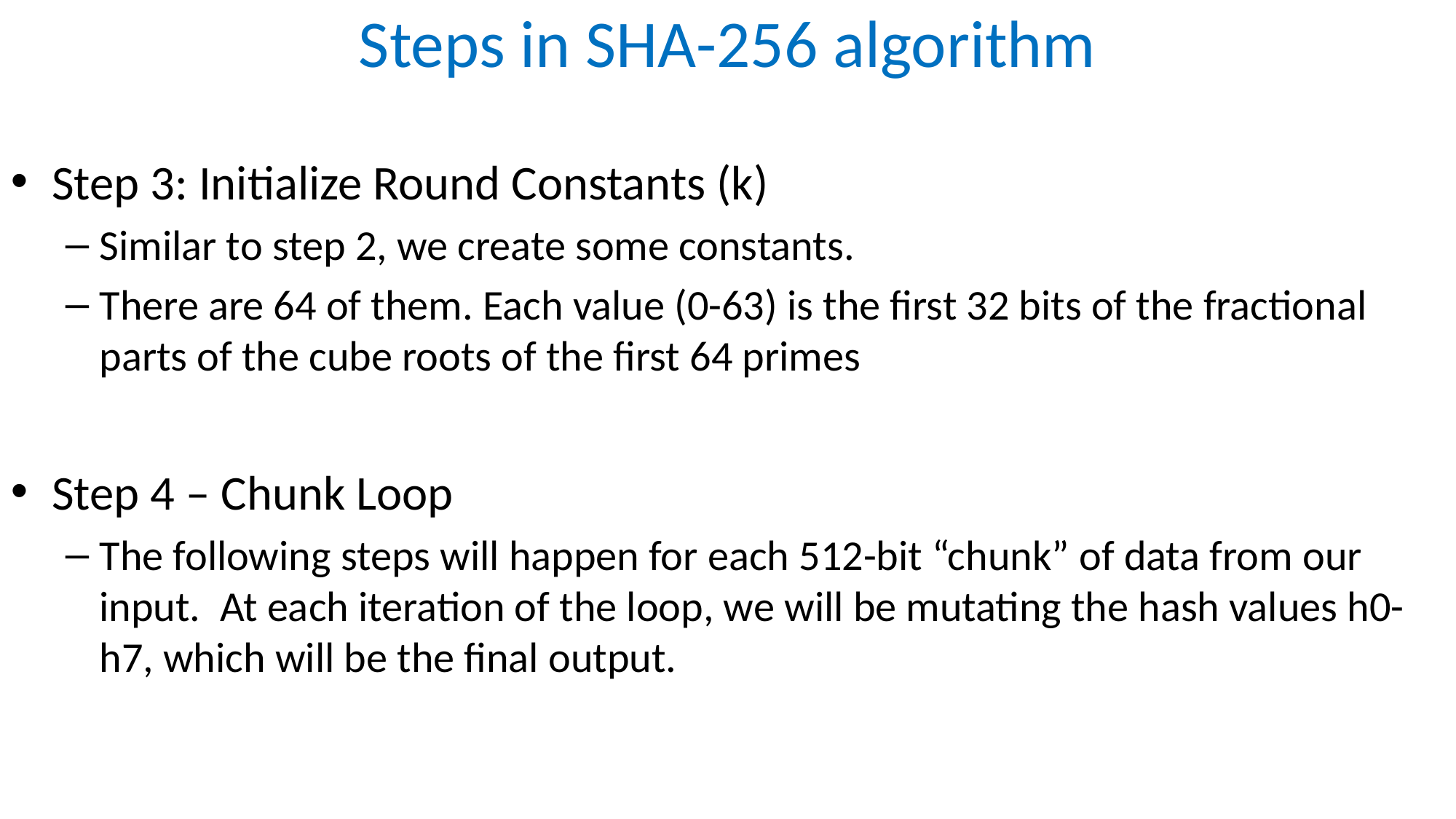

# Steps in SHA-256 algorithm
Step 3: Initialize Round Constants (k)
Similar to step 2, we create some constants.
There are 64 of them. Each value (0-63) is the first 32 bits of the fractional parts of the cube roots of the first 64 primes

Step 4 – Chunk Loop
The following steps will happen for each 512-bit “chunk” of data from our input.  At each iteration of the loop, we will be mutating the hash values h0-h7, which will be the final output.